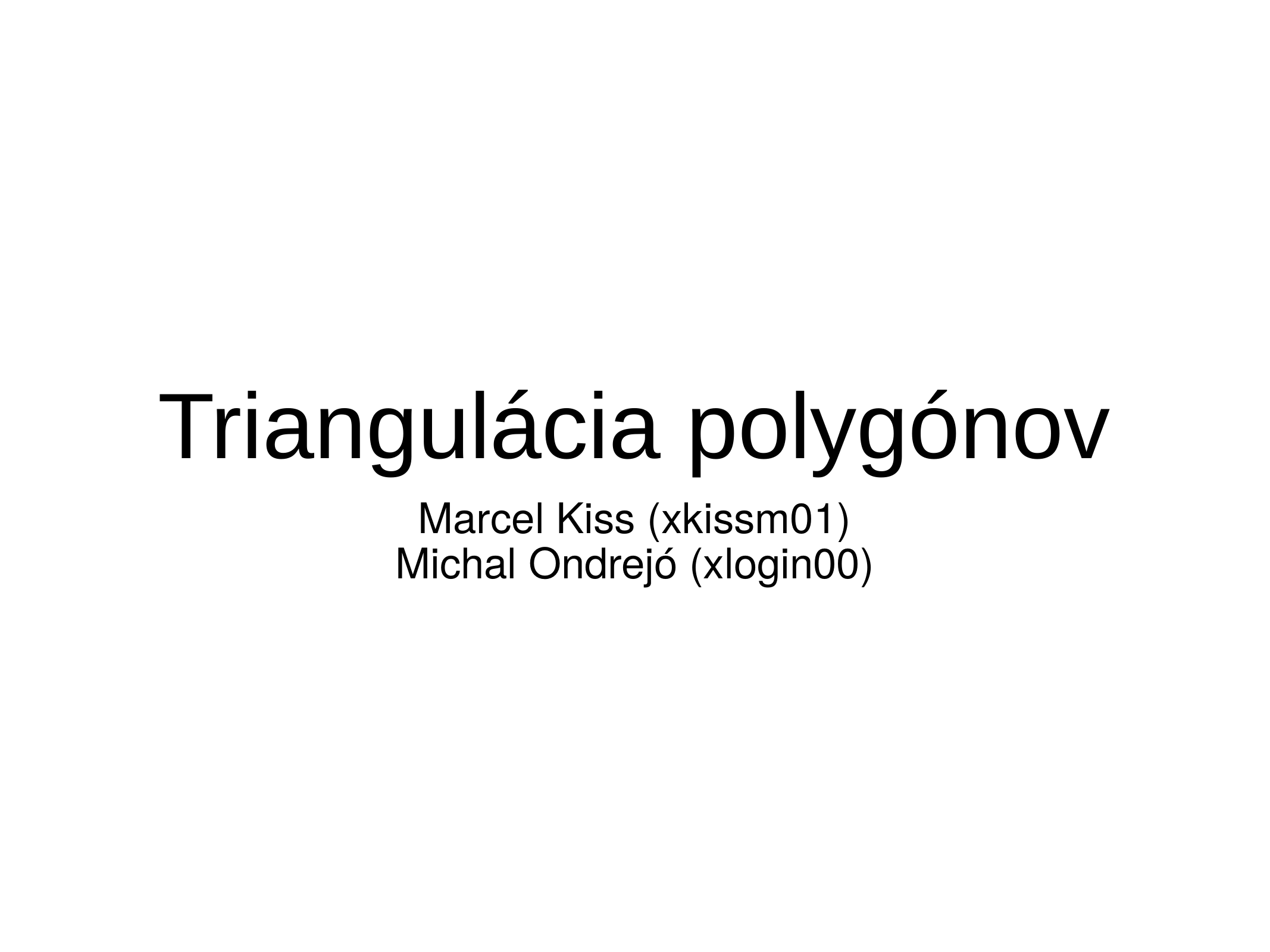

# Triangulácia polygónov
Marcel Kiss (xkissm01)
Michal Ondrejó (xlogin00)